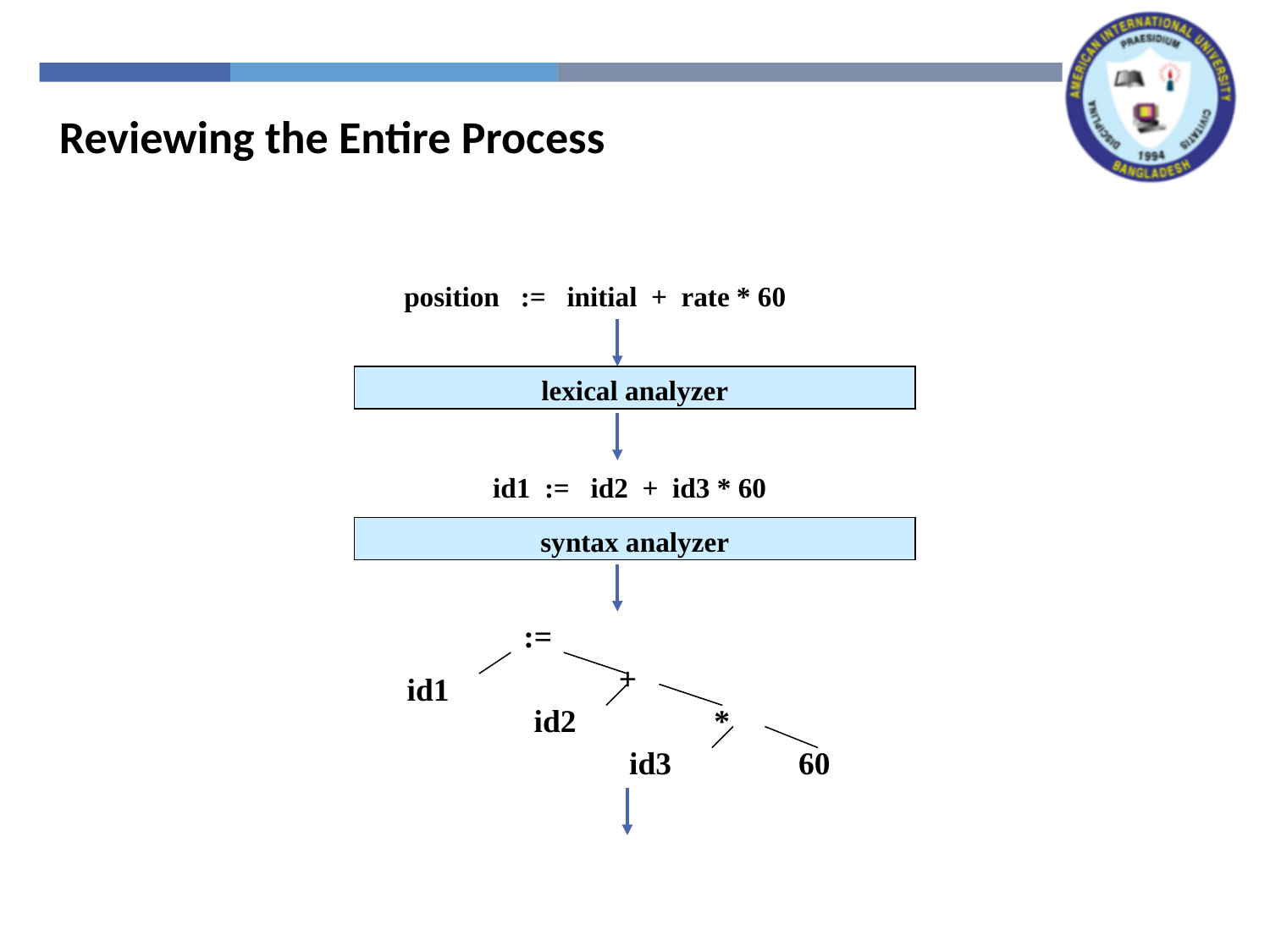

Reviewing the Entire Process

position   :=   initial  +  rate * 60

lexical analyzer
id1  :=   id2  +  id3 * 60

syntax analyzer
:=

+
id1

id2
*

id3
60